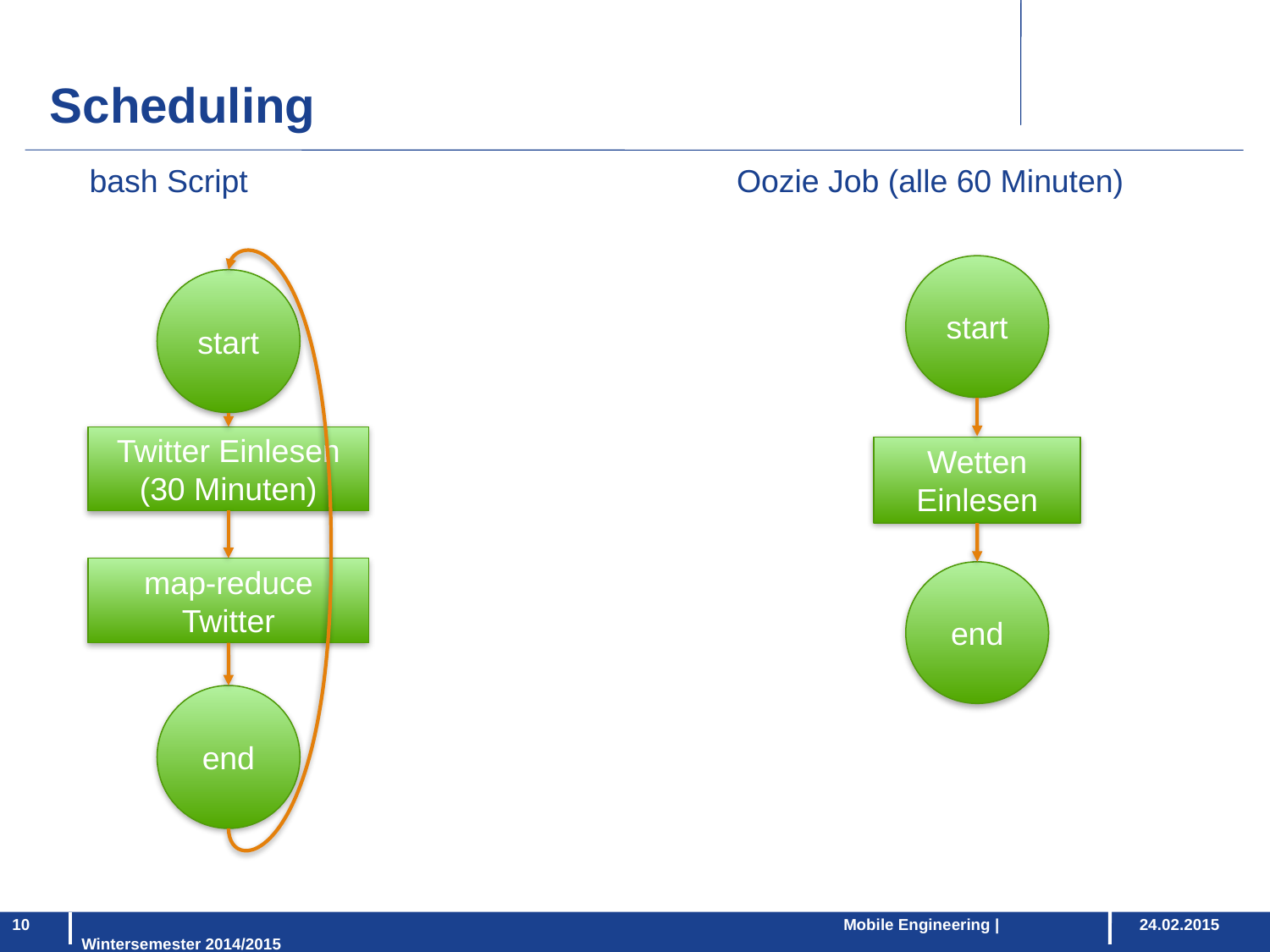

Scheduling
bash Script
Oozie Job (alle 60 Minuten)
start
start
Twitter Einlesen
(30 Minuten)
Wetten Einlesen
map-reduce Twitter
end
end
						Mobile Engineering | Wintersemester 2014/2015
10
24.02.2015